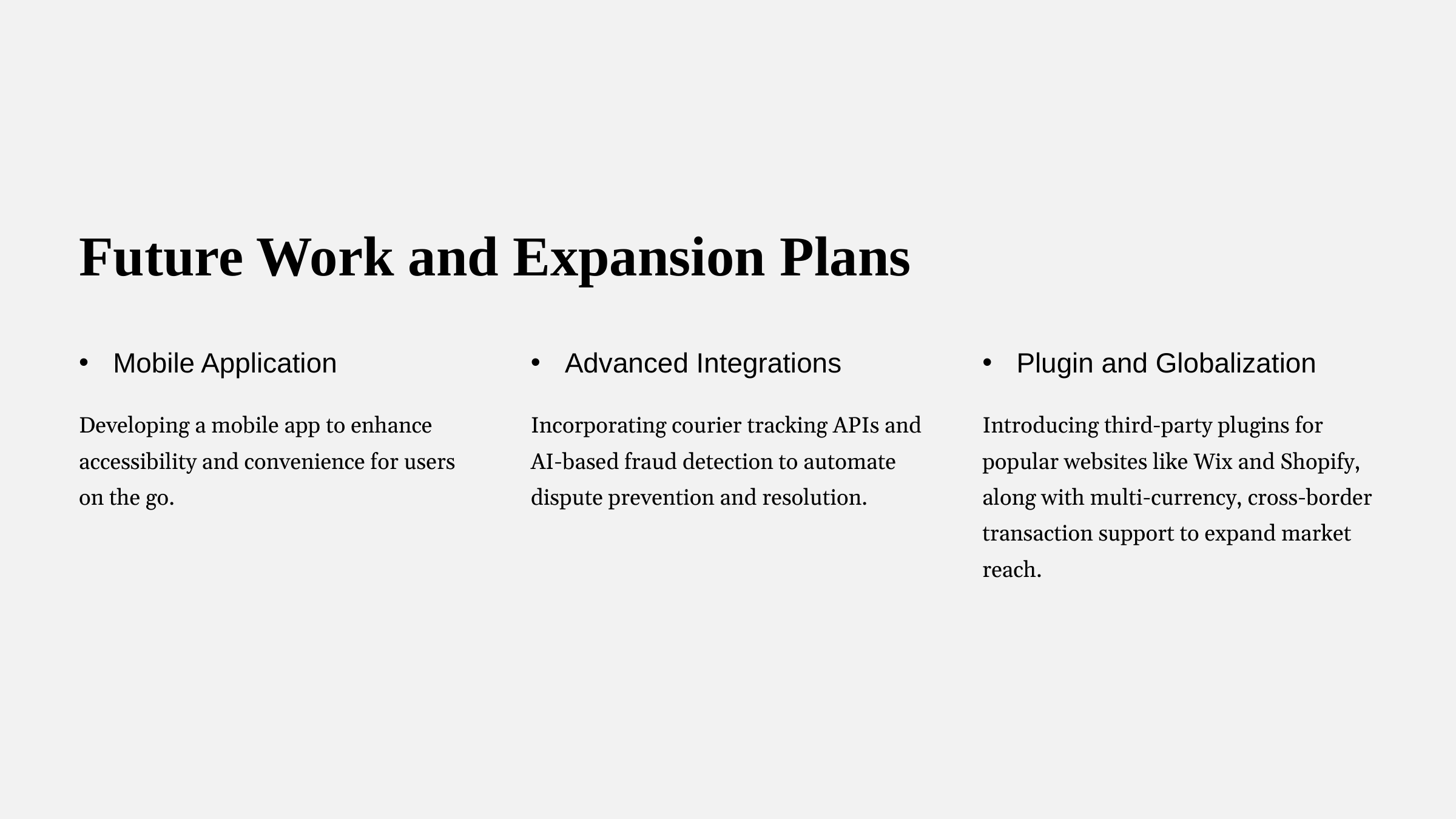

Future Work and Expansion Plans
Mobile Application
Advanced Integrations
Plugin and Globalization
Developing a mobile app to enhance accessibility and convenience for users on the go.
Incorporating courier tracking APIs and AI-based fraud detection to automate dispute prevention and resolution.
Introducing third-party plugins for popular websites like Wix and Shopify, along with multi-currency, cross-border transaction support to expand market reach.